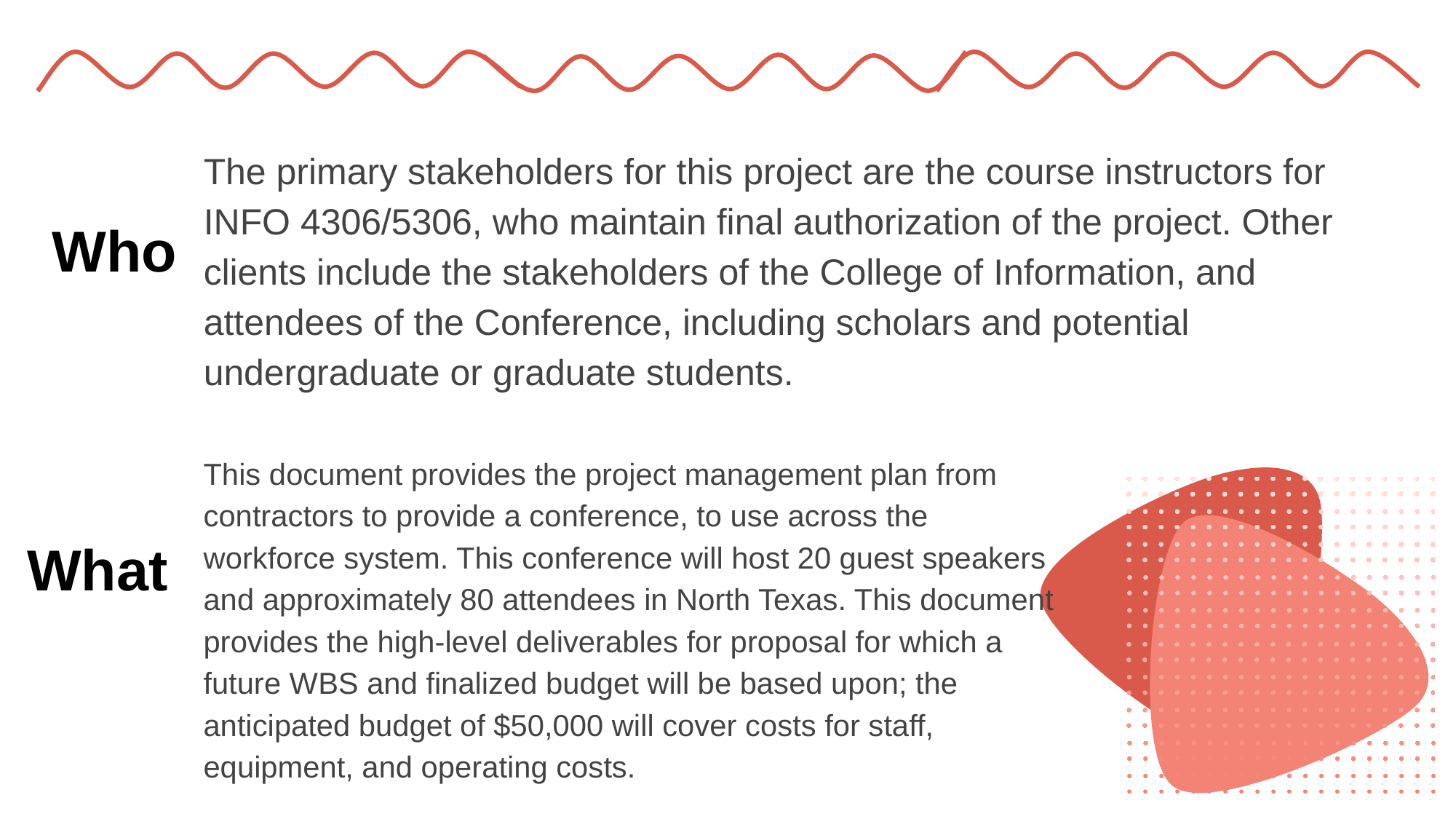

The primary stakeholders for this project are the course instructors for INFO 4306/5306, who maintain final authorization of the project. Other clients include the stakeholders of the College of Information, and attendees of the Conference, including scholars and potential undergraduate or graduate students.
Who
This document provides the project management plan from contractors to provide a conference, to use across the workforce system. This conference will host 20 guest speakers and approximately 80 attendees in North Texas. This document provides the high-level deliverables for proposal for which a future WBS and finalized budget will be based upon; the anticipated budget of $50,000 will cover costs for staff, equipment, and operating costs.
What